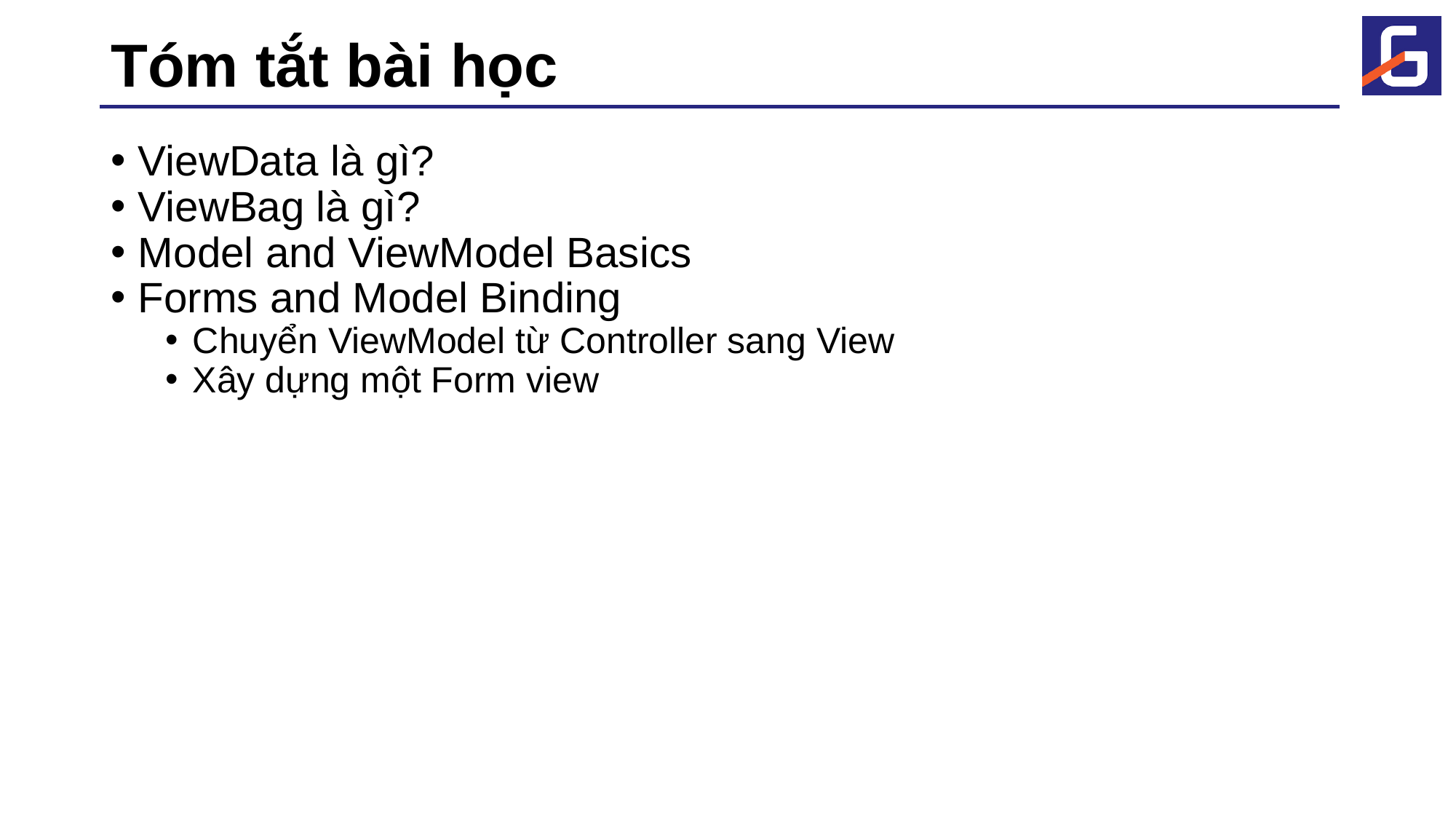

# Tóm tắt bài học
ViewData là gì?
ViewBag là gì?
Model and ViewModel Basics
Forms and Model Binding
Chuyển ViewModel từ Controller sang View
Xây dựng một Form view